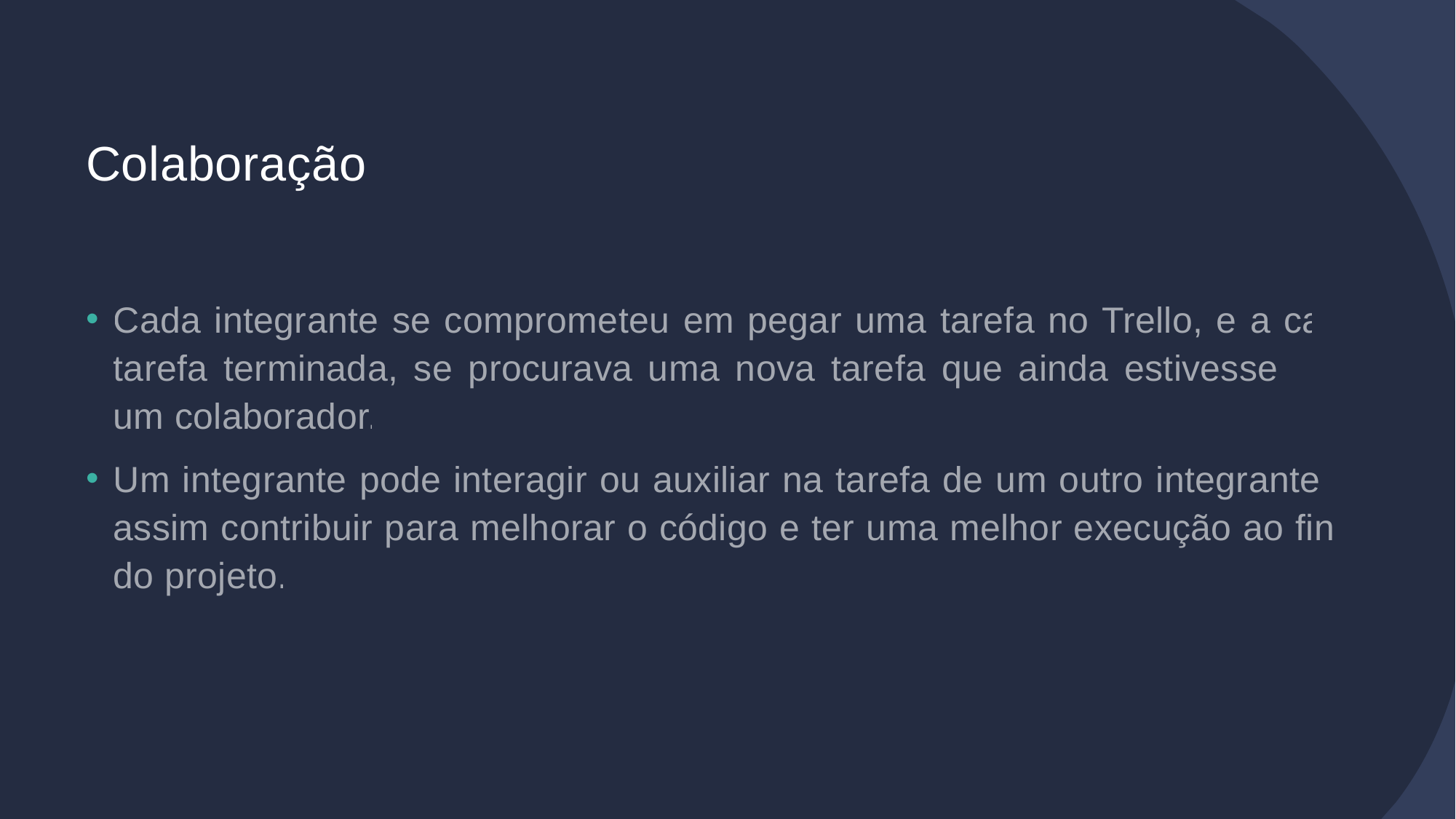

# Colaboração
Cada integrante se comprometeu em pegar uma tarefa no Trello, e a cada tarefa terminada, se procurava uma nova tarefa que ainda estivesse sem um colaborador.
Um integrante pode interagir ou auxiliar na tarefa de um outro integrante, e assim contribuir para melhorar o código e ter uma melhor execução ao final do projeto.